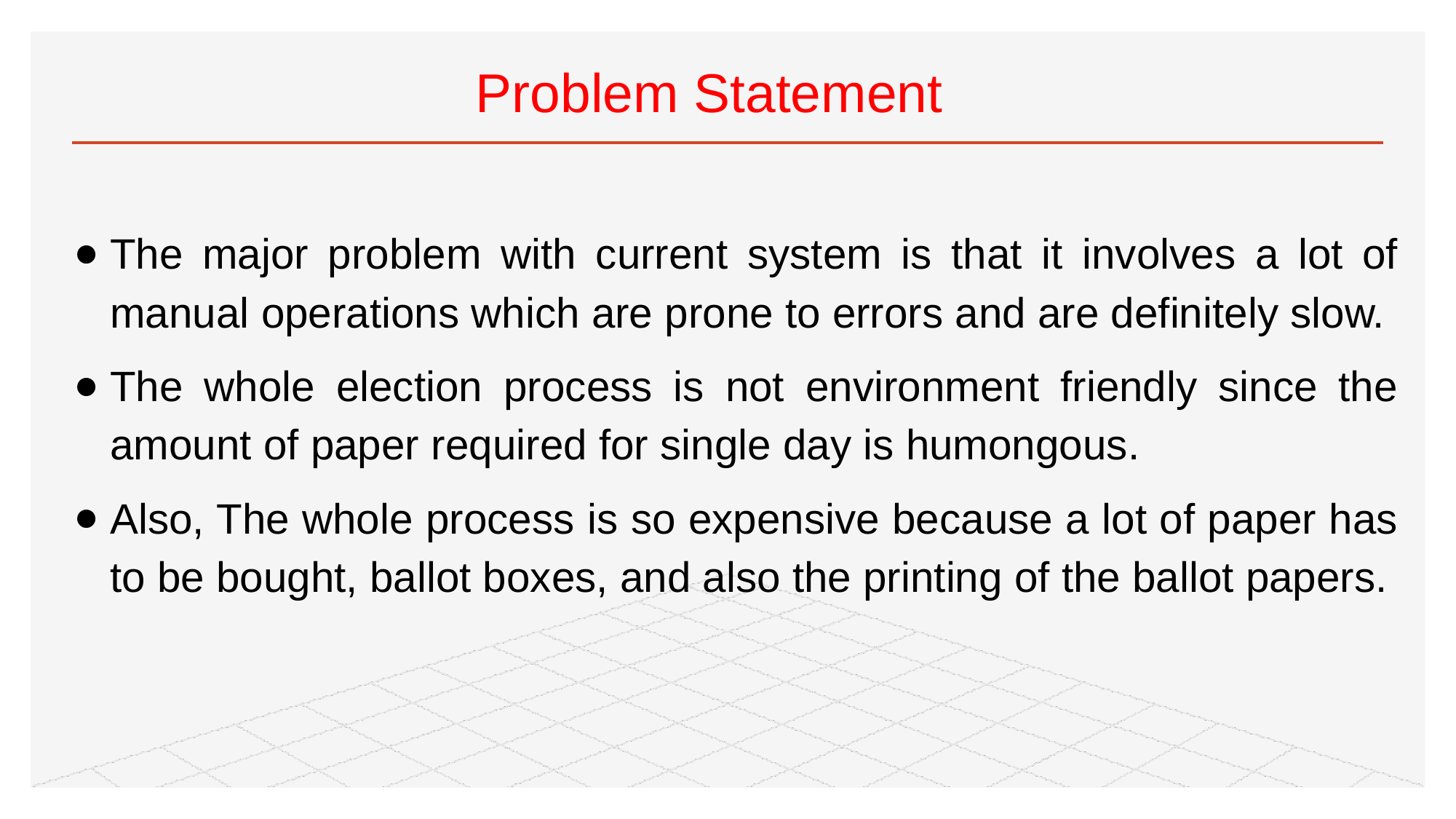

# Problem Statement
The major problem with current system is that it involves a lot of manual operations which are prone to errors and are definitely slow.
The whole election process is not environment friendly since the amount of paper required for single day is humongous.
Also, The whole process is so expensive because a lot of paper has to be bought, ballot boxes, and also the printing of the ballot papers.